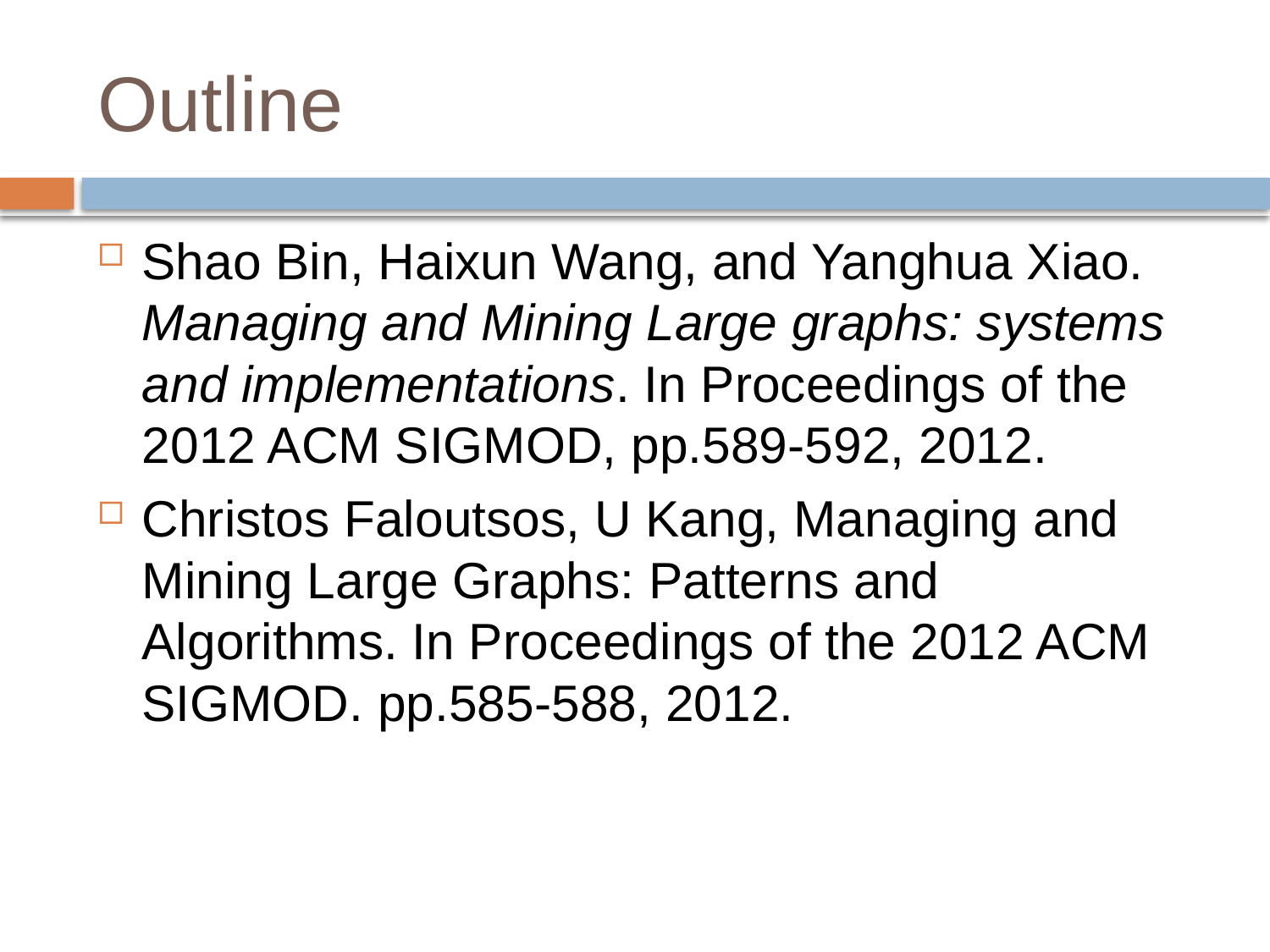

# Outline
Shao Bin, Haixun Wang, and Yanghua Xiao. Managing and Mining Large graphs: systems and implementations. In Proceedings of the 2012 ACM SIGMOD, pp.589-592, 2012.
Christos Faloutsos, U Kang, Managing and Mining Large Graphs: Patterns and Algorithms. In Proceedings of the 2012 ACM SIGMOD. pp.585-588, 2012.